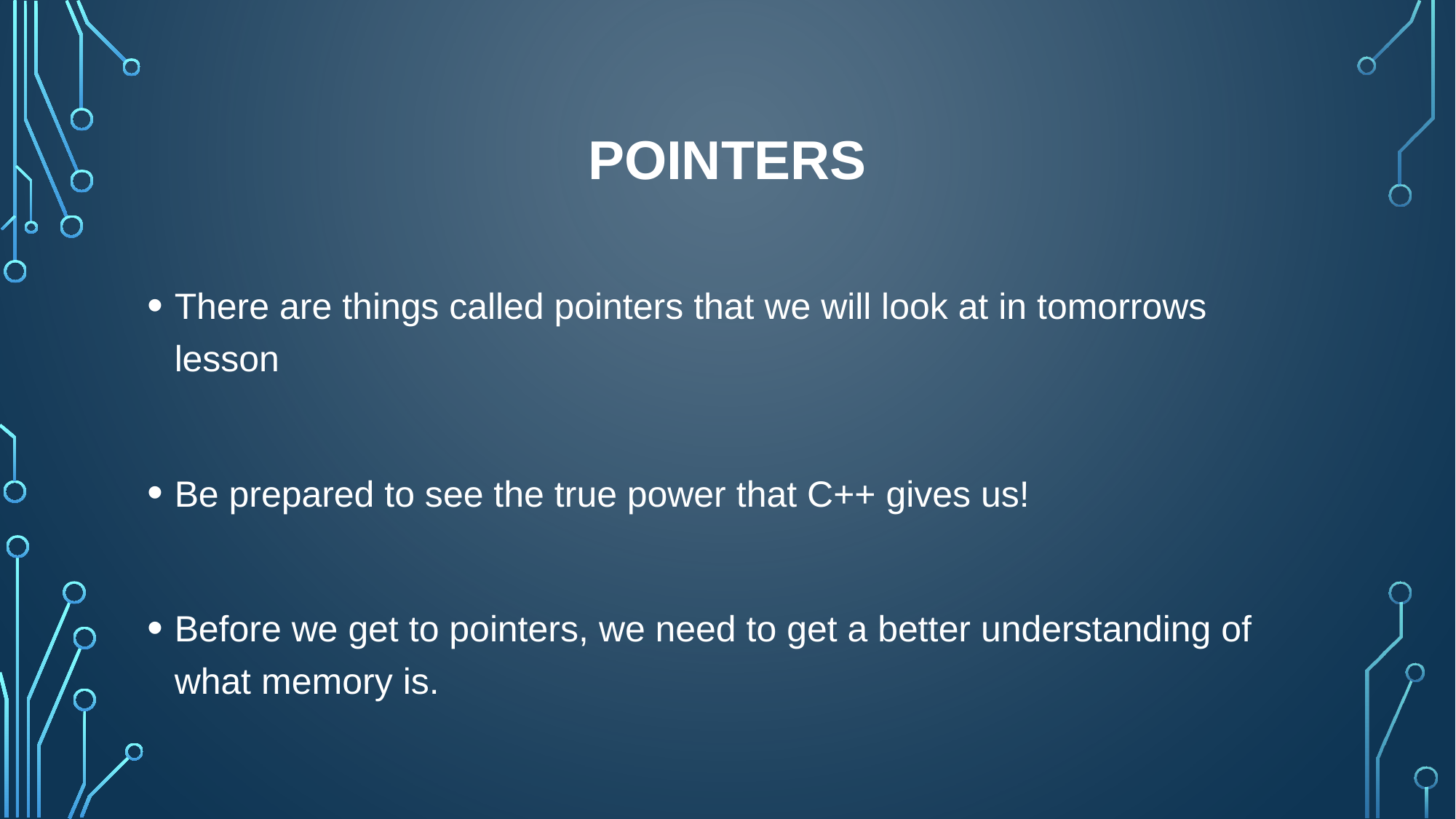

# Pointers
There are things called pointers that we will look at in tomorrows lesson

Be prepared to see the true power that C++ gives us!

Before we get to pointers, we need to get a better understanding of what memory is.